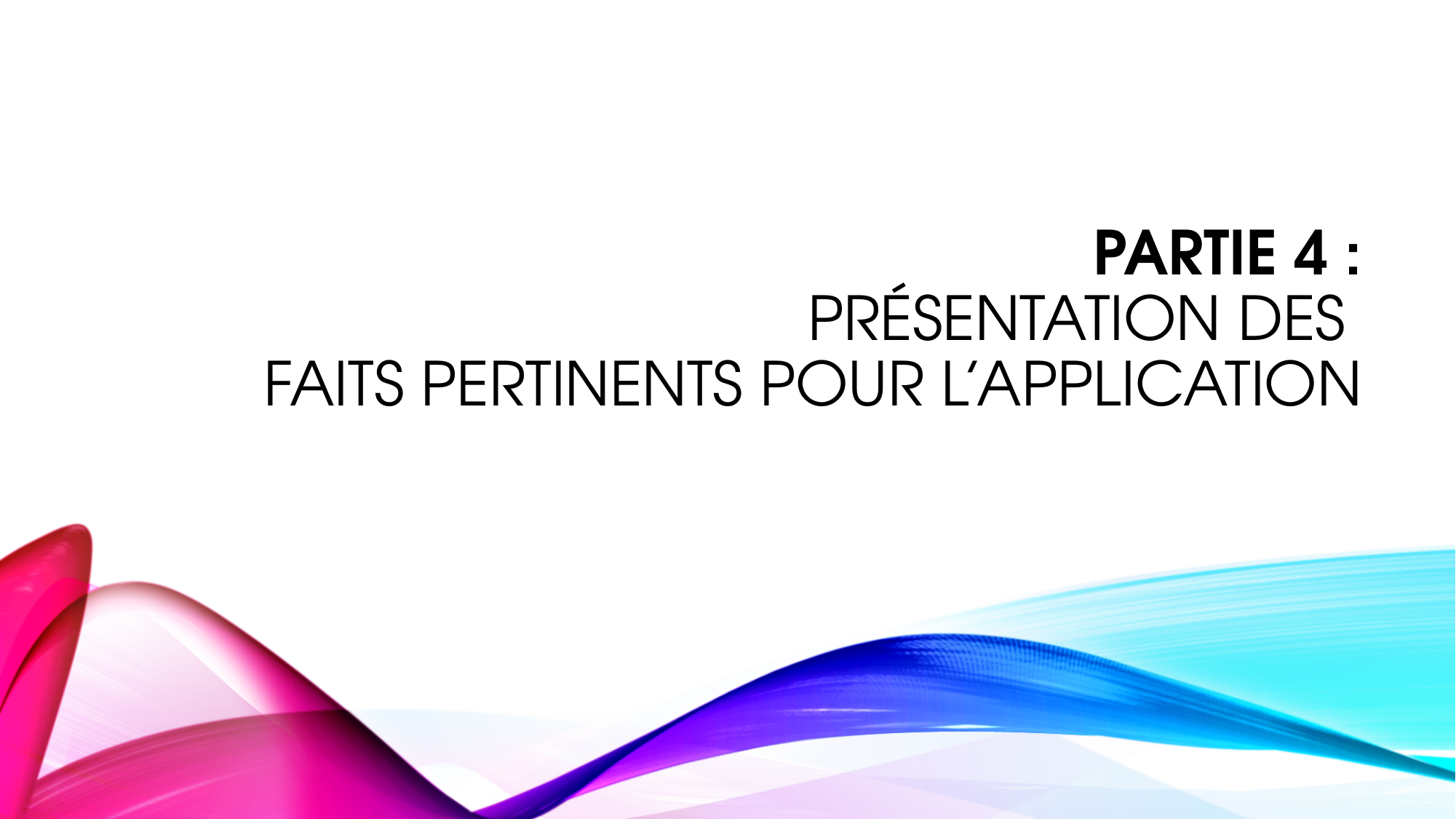

# Partie 4 : Présentation des faits pertinents pour l’application